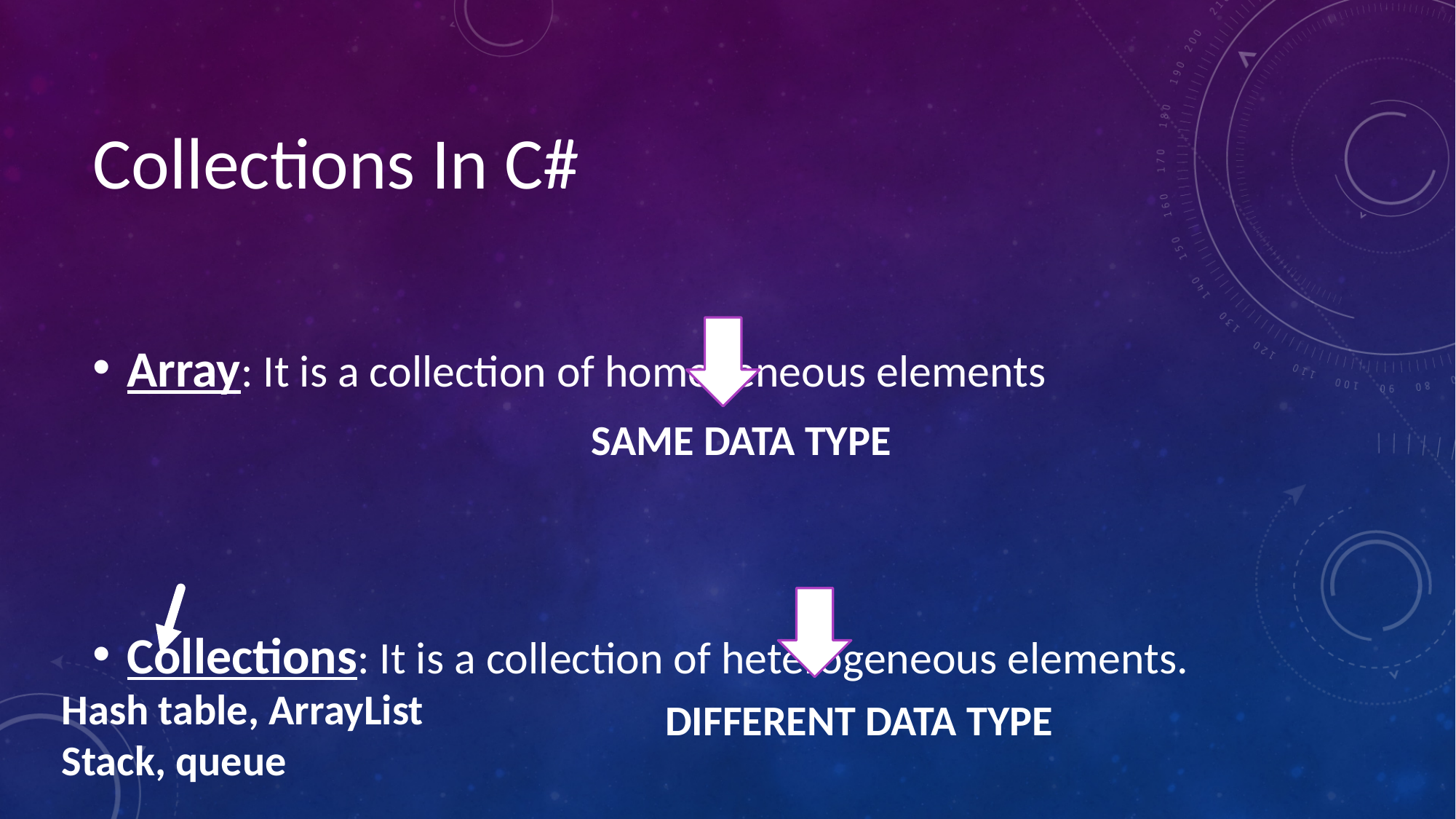

# Collections In C#

Array: It is a collection of homogeneous elements

Collections: It is a collection of heterogeneous elements.

SAME DATA TYPE

Hash table, ArrayList
Stack, queue
DIFFERENT DATA TYPE